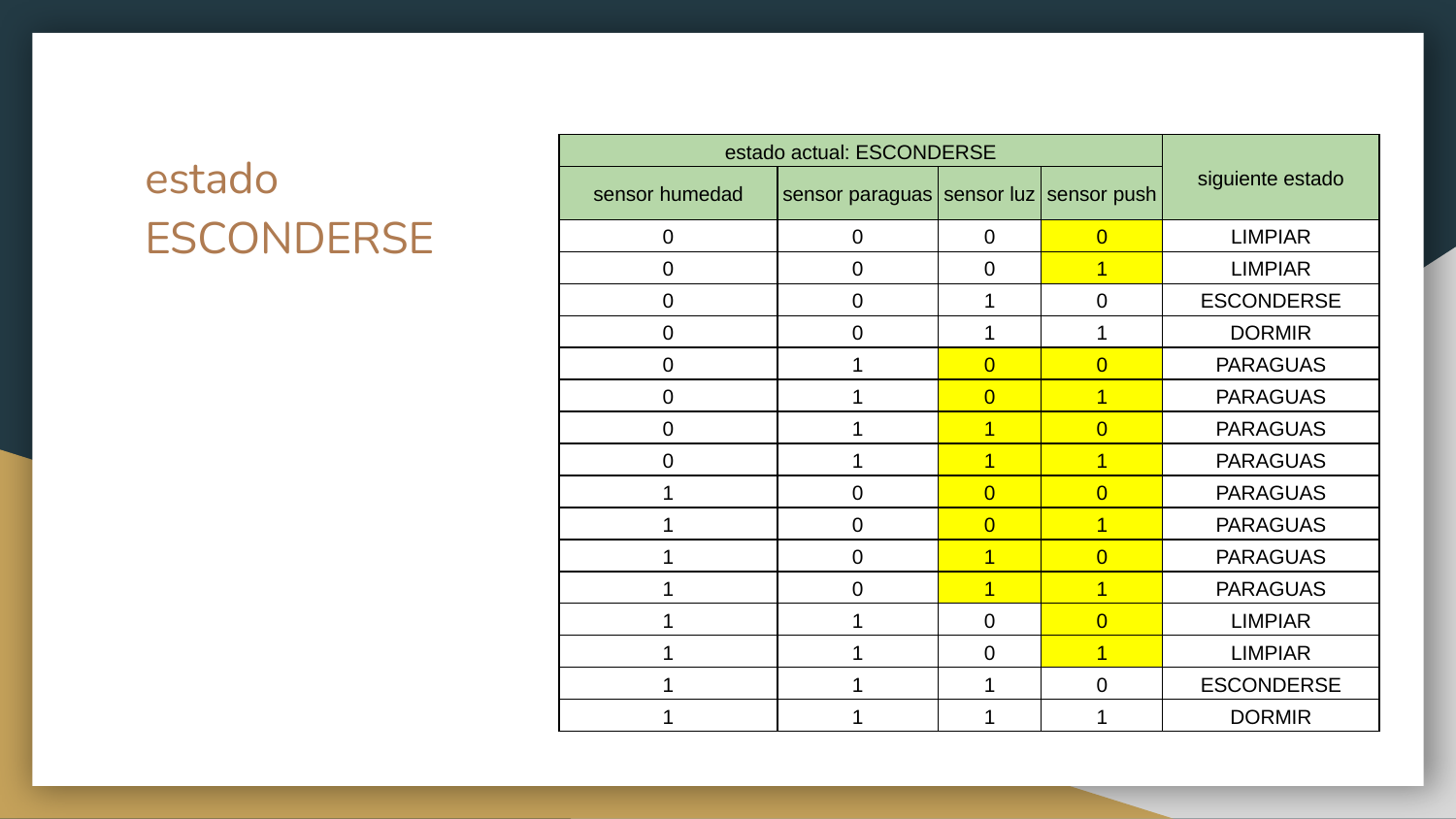

# estado ESCONDERSE

| estado actual: ESCONDERSE |  |  |  | siguiente estado |
| --- | --- | --- | --- | --- |
| sensor humedad | sensor paraguas | sensor luz | sensor push |  |
| 0 | 0 | 0 | 0 | LIMPIAR |
| 0 | 0 | 0 | 1 | LIMPIAR |
| 0 | 0 | 1 | 0 | ESCONDERSE |
| 0 | 0 | 1 | 1 | DORMIR |
| 0 | 1 | 0 | 0 | PARAGUAS |
| 0 | 1 | 0 | 1 | PARAGUAS |
| 0 | 1 | 1 | 0 | PARAGUAS |
| 0 | 1 | 1 | 1 | PARAGUAS |
| 1 | 0 | 0 | 0 | PARAGUAS |
| 1 | 0 | 0 | 1 | PARAGUAS |
| 1 | 0 | 1 | 0 | PARAGUAS |
| 1 | 0 | 1 | 1 | PARAGUAS |
| 1 | 1 | 0 | 0 | LIMPIAR |
| 1 | 1 | 0 | 1 | LIMPIAR |
| 1 | 1 | 1 | 0 | ESCONDERSE |
| 1 | 1 | 1 | 1 | DORMIR |